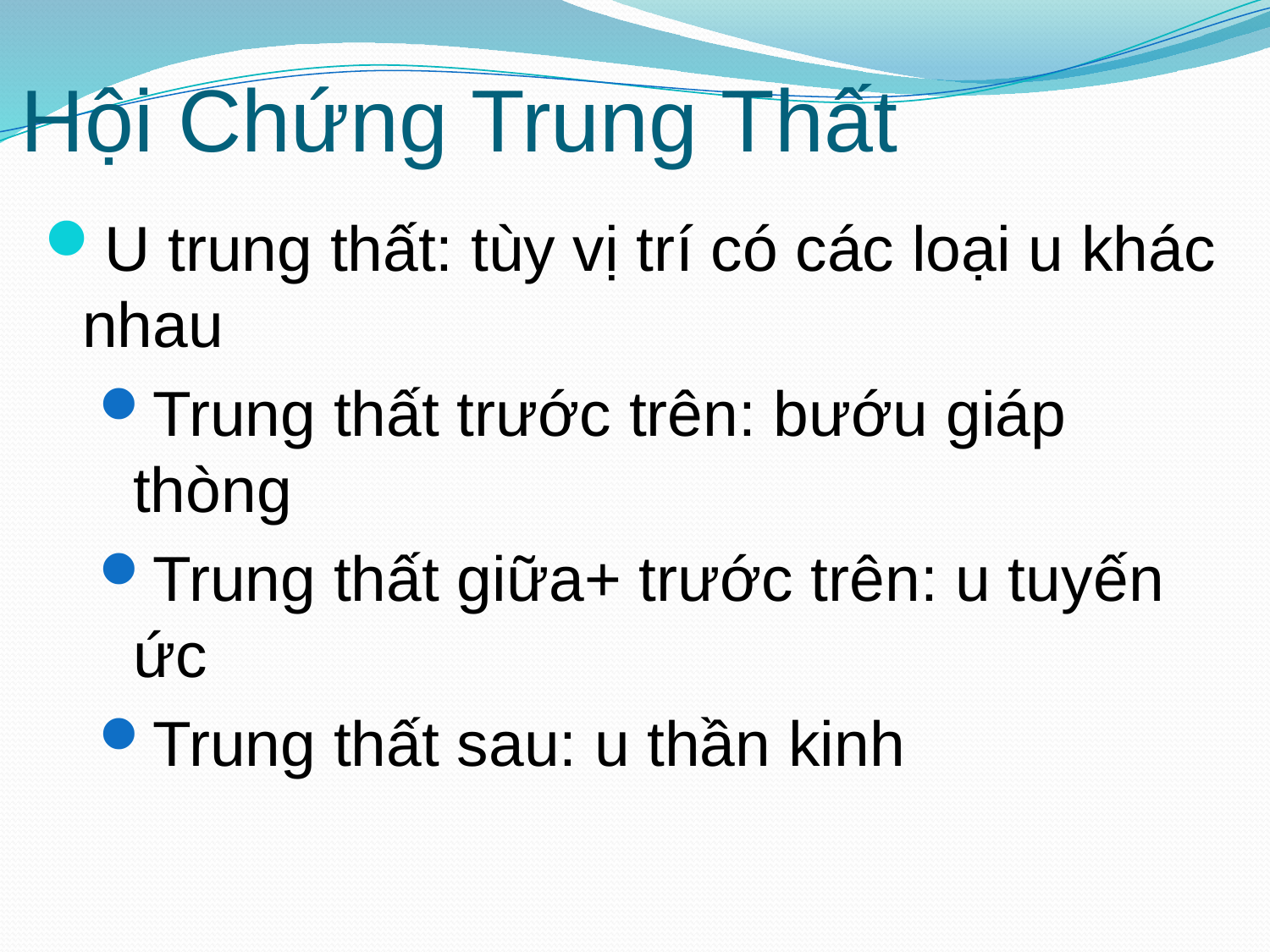

# Hội Chứng Trung Thất
U trung thất: tùy vị trí có các loại u khác nhau
Trung thất trước trên: bướu giáp thòng
Trung thất giữa+ trước trên: u tuyến ức
Trung thất sau: u thần kinh